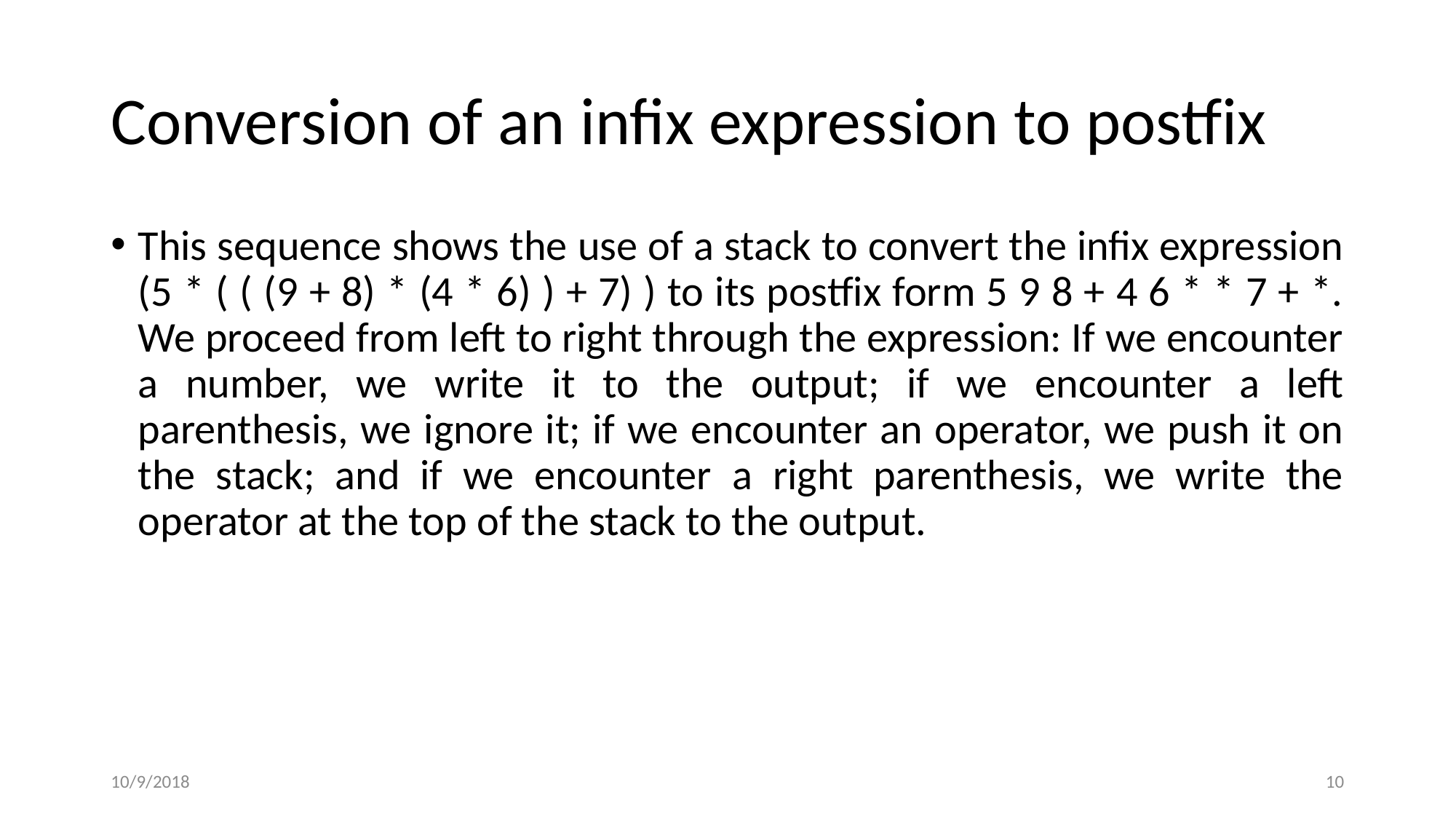

# Conversion of an infix expression to postfix
This sequence shows the use of a stack to convert the infix expression (5 * ( ( (9 + 8) * (4 * 6) ) + 7) ) to its postfix form 5 9 8 + 4 6 * * 7 + *. We proceed from left to right through the expression: If we encounter a number, we write it to the output; if we encounter a left parenthesis, we ignore it; if we encounter an operator, we push it on the stack; and if we encounter a right parenthesis, we write the operator at the top of the stack to the output.

10/9/2018
10